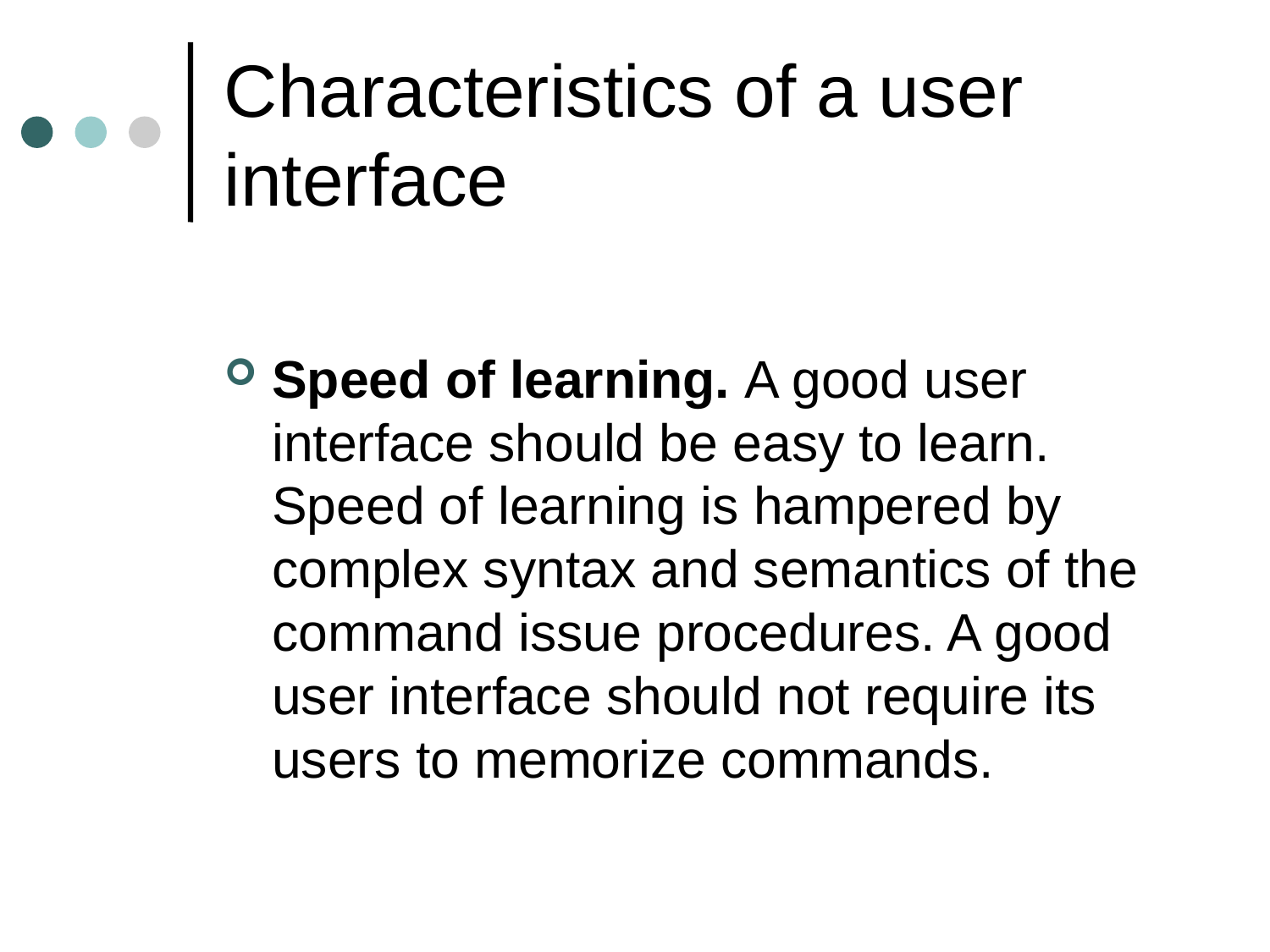

# Characteristics of a user interface

Speed of learning. A good user interface should be easy to learn. Speed of learning is hampered by complex syntax and semantics of the command issue procedures. A good user interface should not require its users to memorize commands.